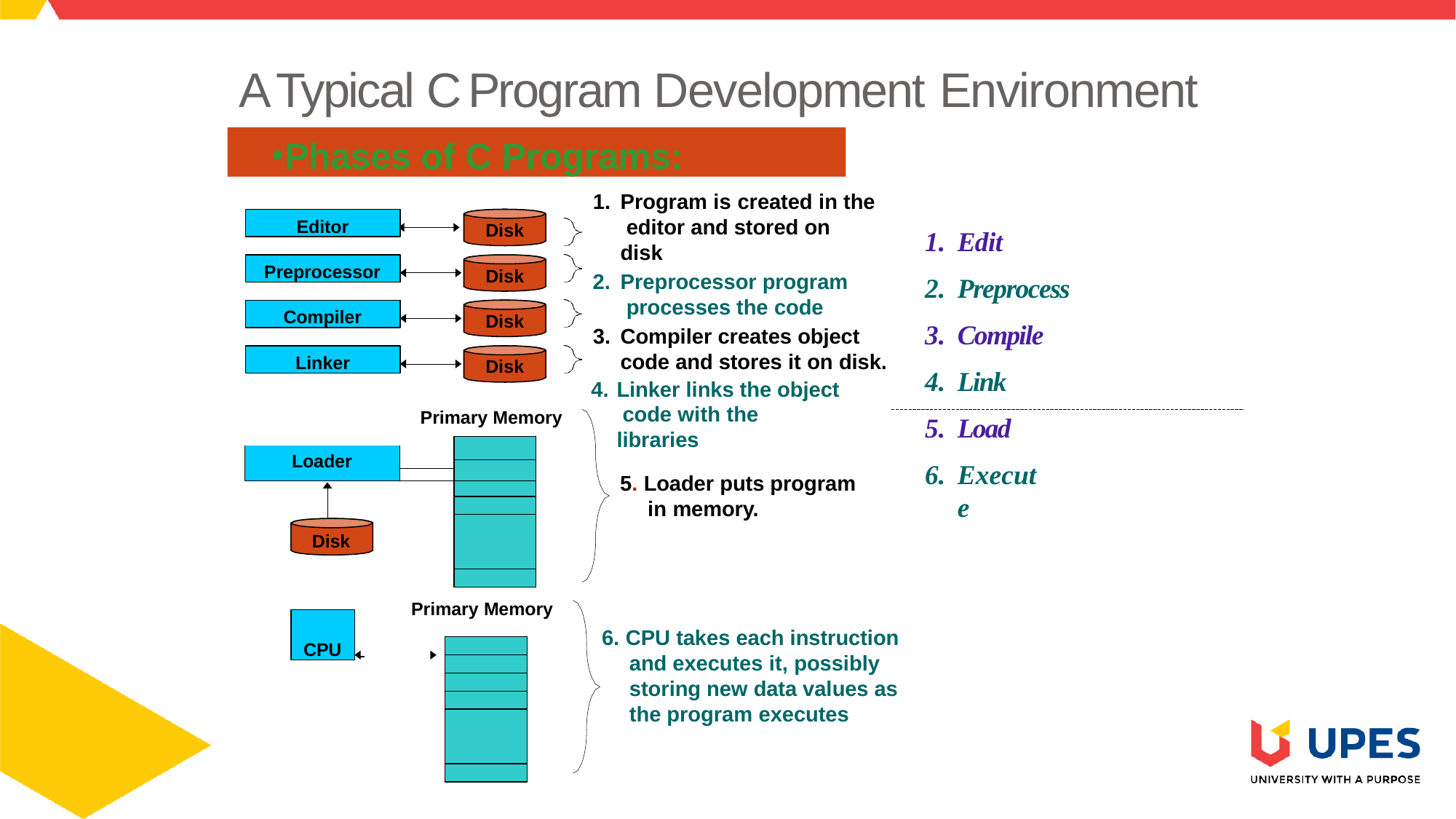

# A Typical C Program Development Environment
Phases of C Programs:
Program is created in the  editor and stored on disk
Preprocessor program  processes the code
Compiler creates object  code and stores it on disk.
Linker links the object  code with the  libraries

Edit
Preprocess
Compile
Link
Editor
Disk

Preprocessor
Disk

Compiler
Disk

Linker
Disk

Load
Execute
Primary Memory

|  |  |  |
| --- | --- | --- |
| Loader |  |  |
|  |  |  |
|  |  |  |
| Disk |  |  |
|  |  |  |
|  |  |  |
|  |  |  |
5. Loader puts program  in memory.

Primary Memory

CPU
6. CPU takes each instruction  and executes it, possibly  storing new data values as  the program executes

|  |
| --- |
|  |
|  |
|  |
|  |
|  |

28